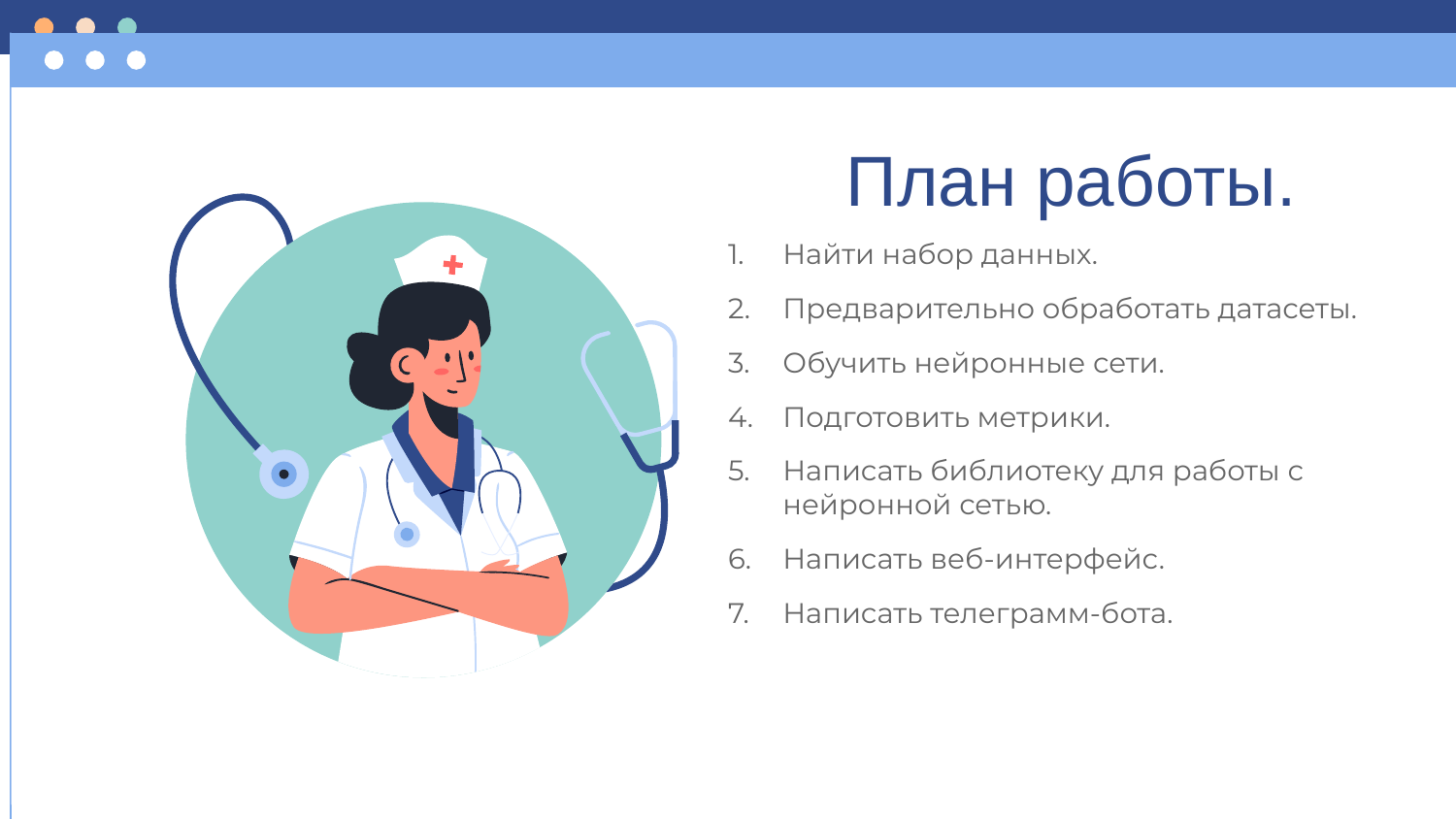

# План работы.

Найти набор данных.
Предварительно обработать датасеты.
Обучить нейронные сети.
Подготовить метрики.
Написать библиотеку для работы с нейронной сетью.
Написать веб-интерфейс.
Написать телеграмм-бота.